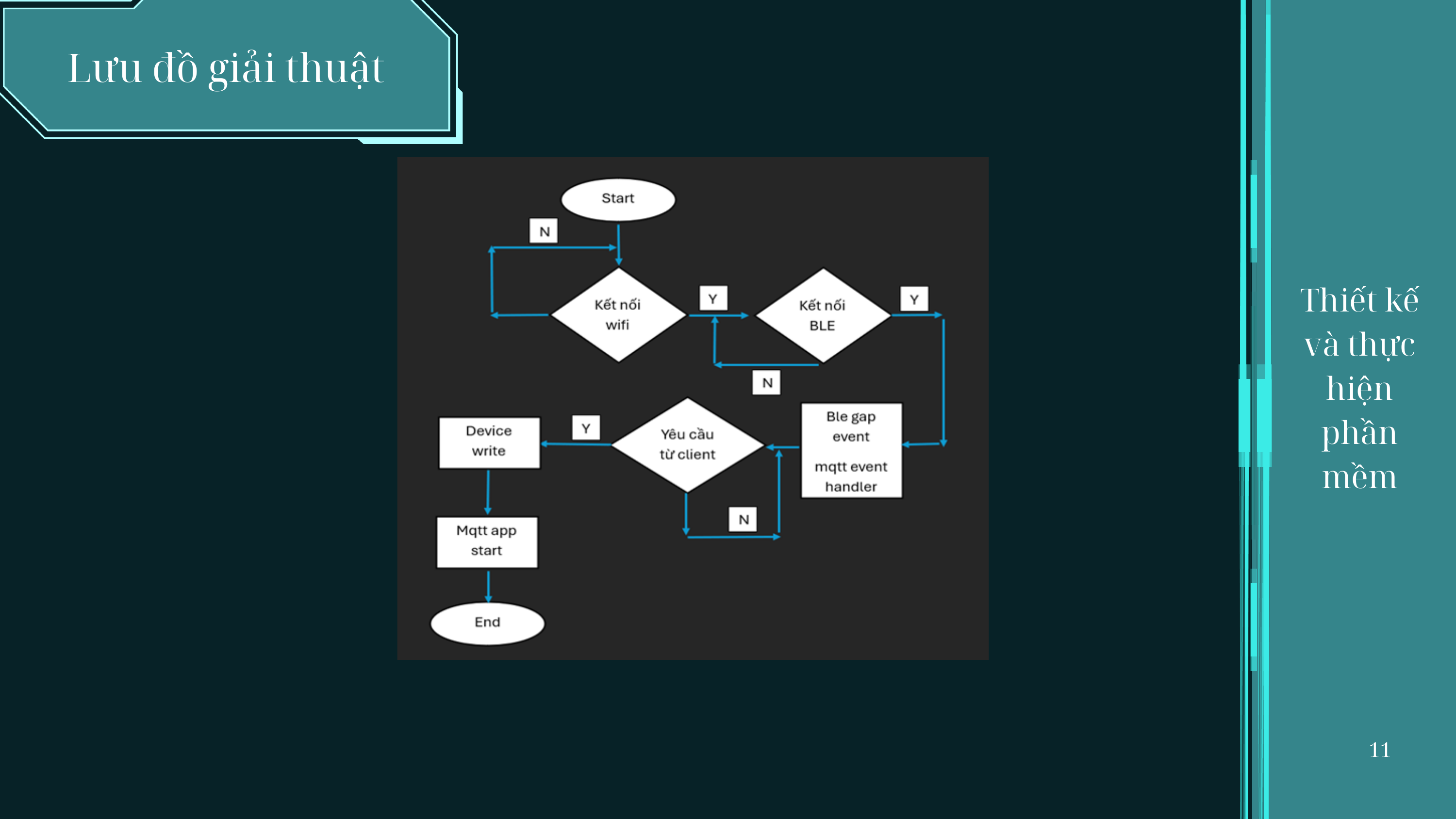

Lưu đồ giải thuật

Thiết kế và thực hiện phần mềm

11